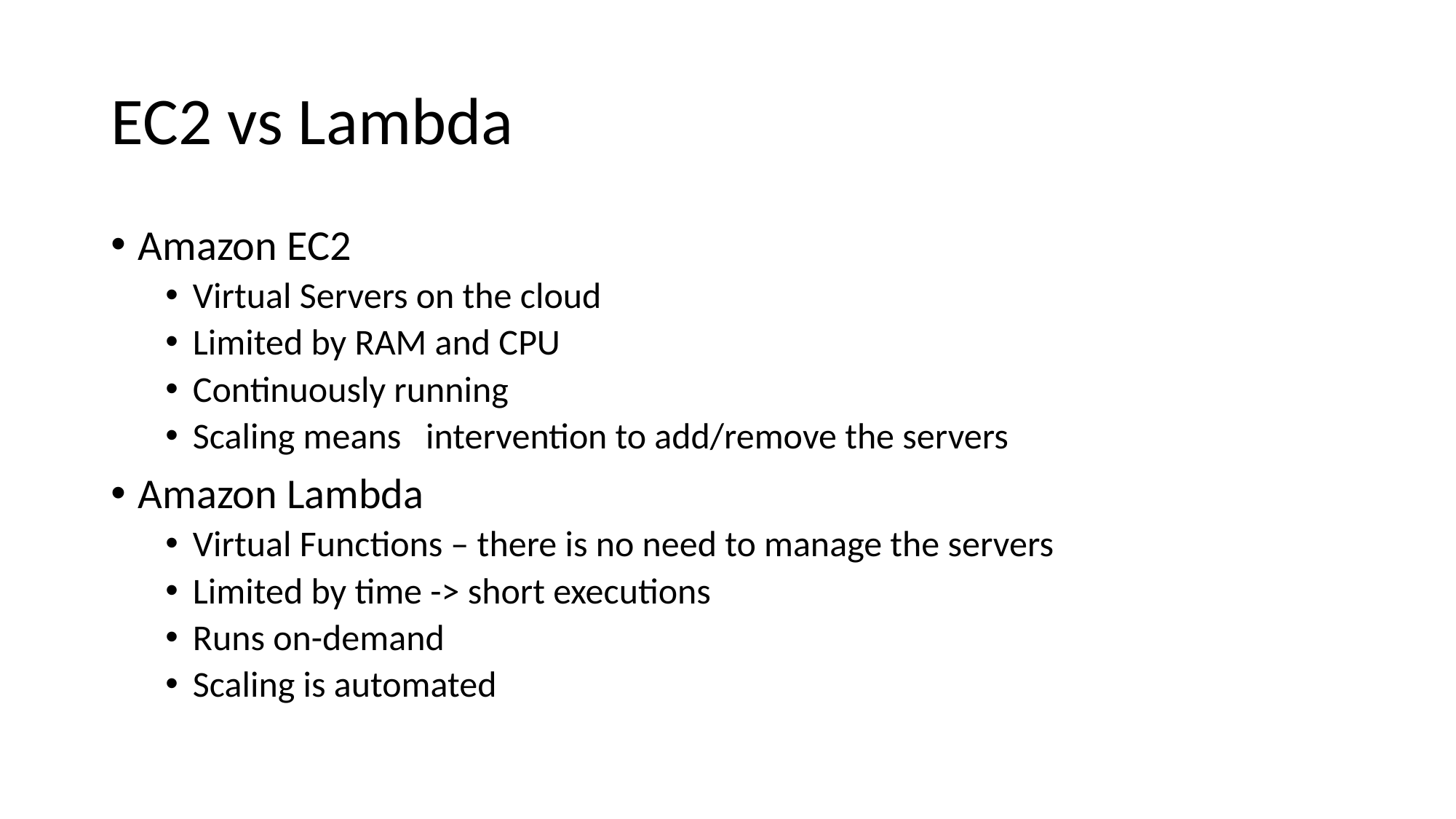

# EC2 vs Lambda
Amazon EC2
Virtual Servers on the cloud
Limited by RAM and CPU
Continuously running
Scaling means   intervention to add/remove the servers
Amazon Lambda
Virtual Functions – there is no need to manage the servers
Limited by time -> short executions
Runs on-demand
Scaling is automated